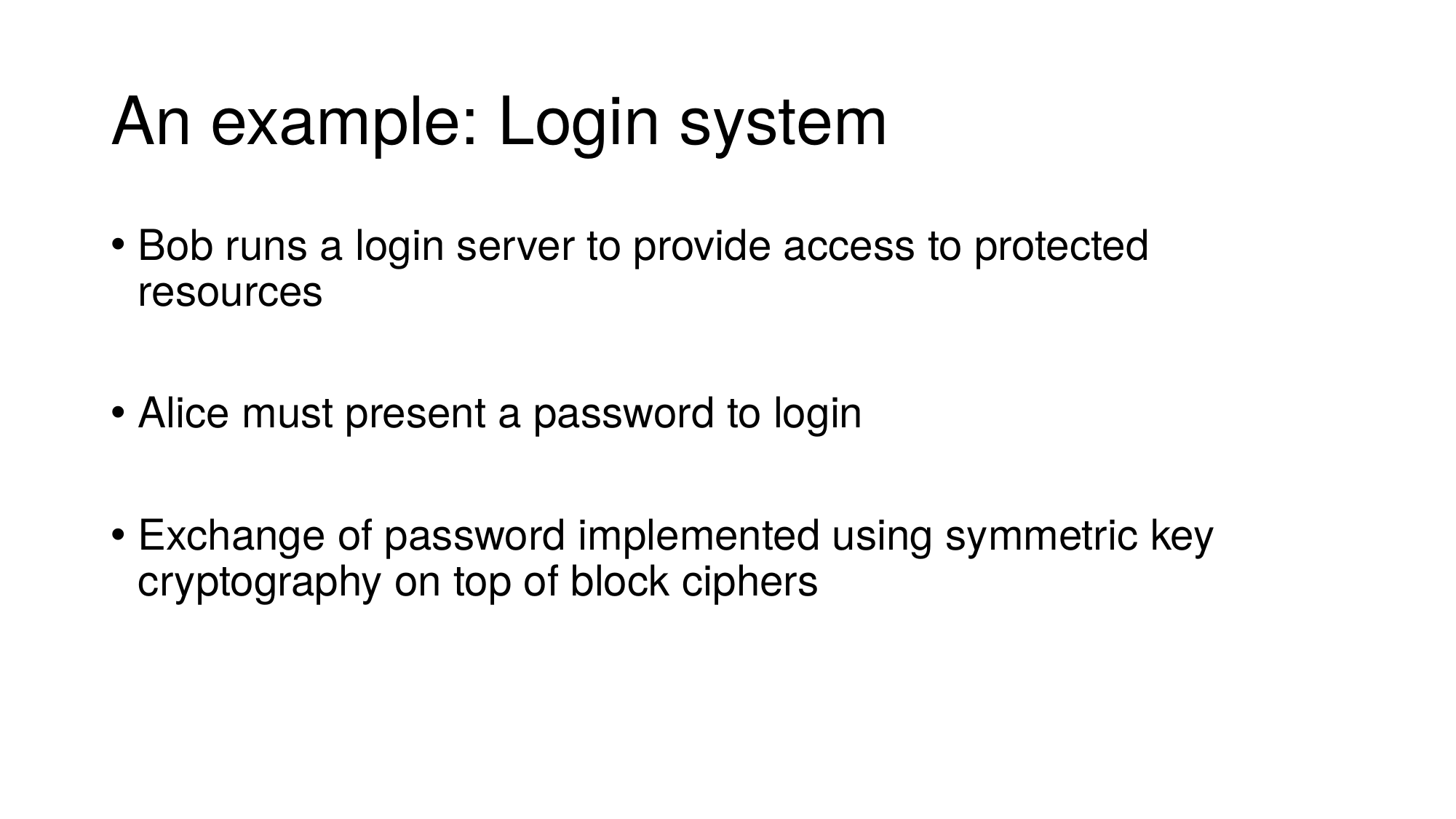

# An example: Login system
Bob runs a login server to provide access to protected resources

Alice must present a password to login

Exchange of password implemented using symmetric key cryptography on top of block ciphers